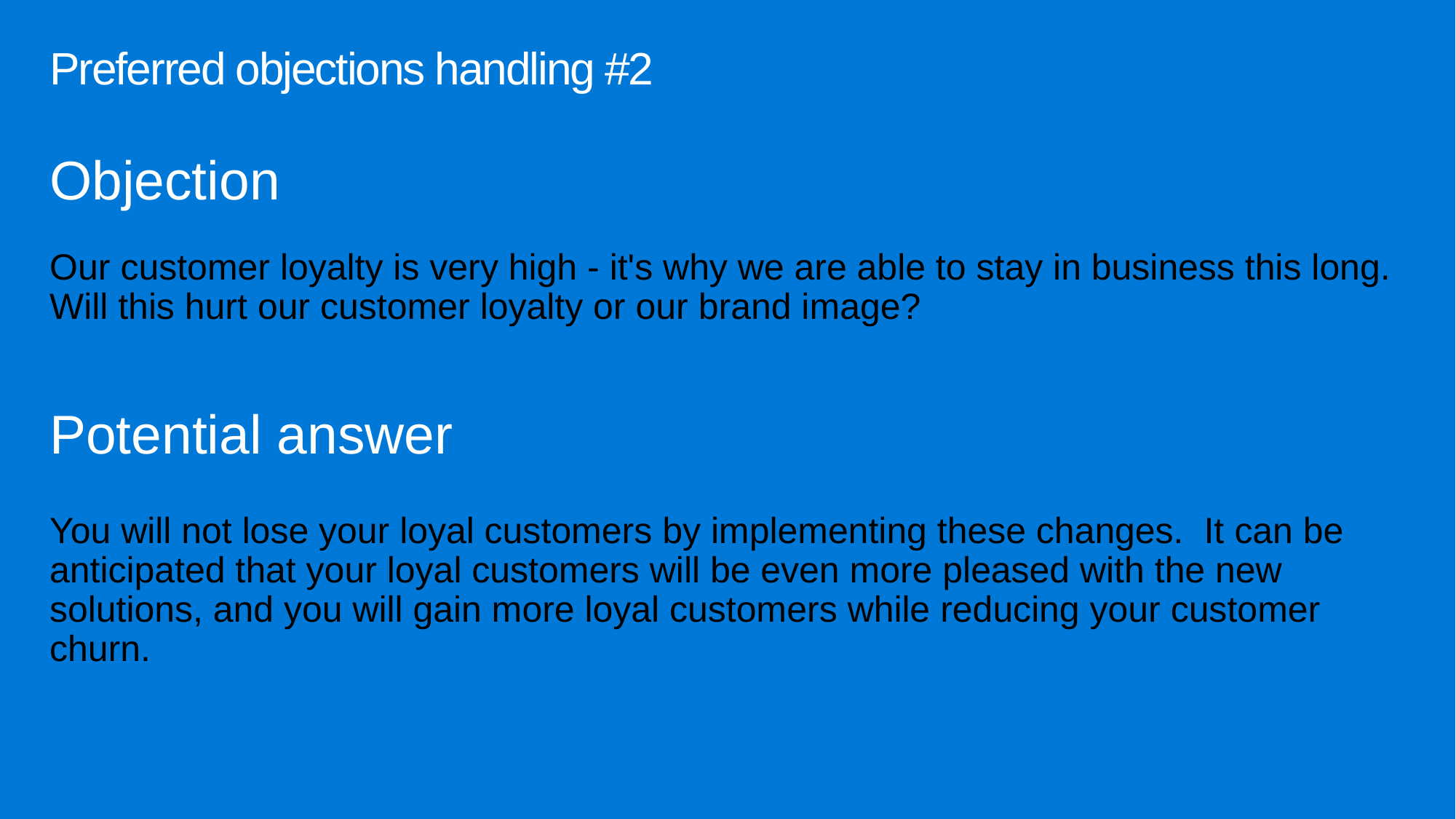

# Preferred objections handling #2
Objection
Our customer loyalty is very high - it's why we are able to stay in business this long.  Will this hurt our customer loyalty or our brand image?

Potential answer

You will not lose your loyal customers by implementing these changes.  It can be anticipated that your loyal customers will be even more pleased with the new solutions, and you will gain more loyal customers while reducing your customer churn.